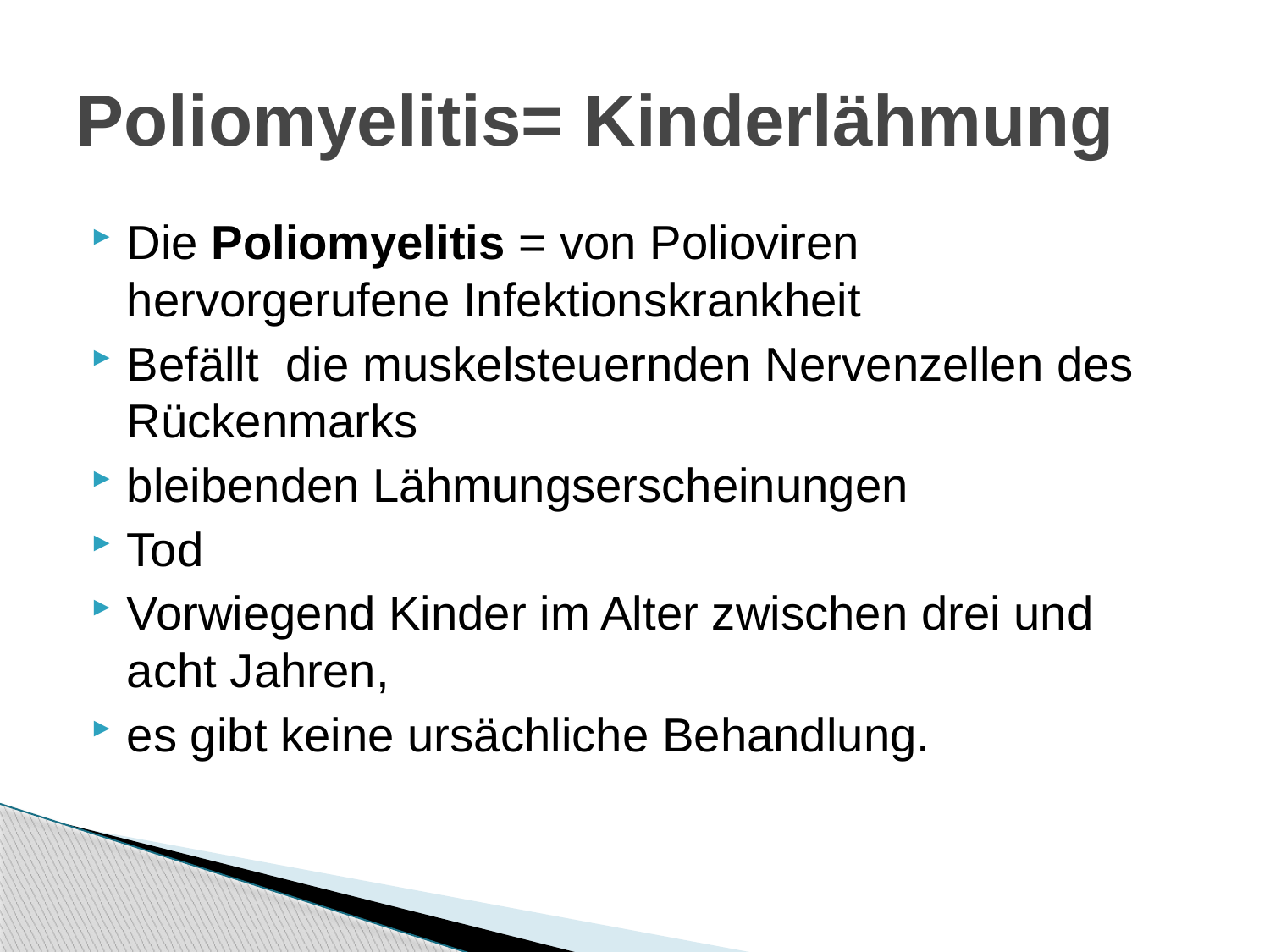

# Poliomyelitis= Kinderlähmung
Die Poliomyelitis = von Polioviren hervorgerufene Infektionskrankheit
Befällt  die muskelsteuernden Nervenzellen des Rückenmarks
bleibenden Lähmungserscheinungen
Tod
Vorwiegend Kinder im Alter zwischen drei und acht Jahren,
es gibt keine ursächliche Behandlung.